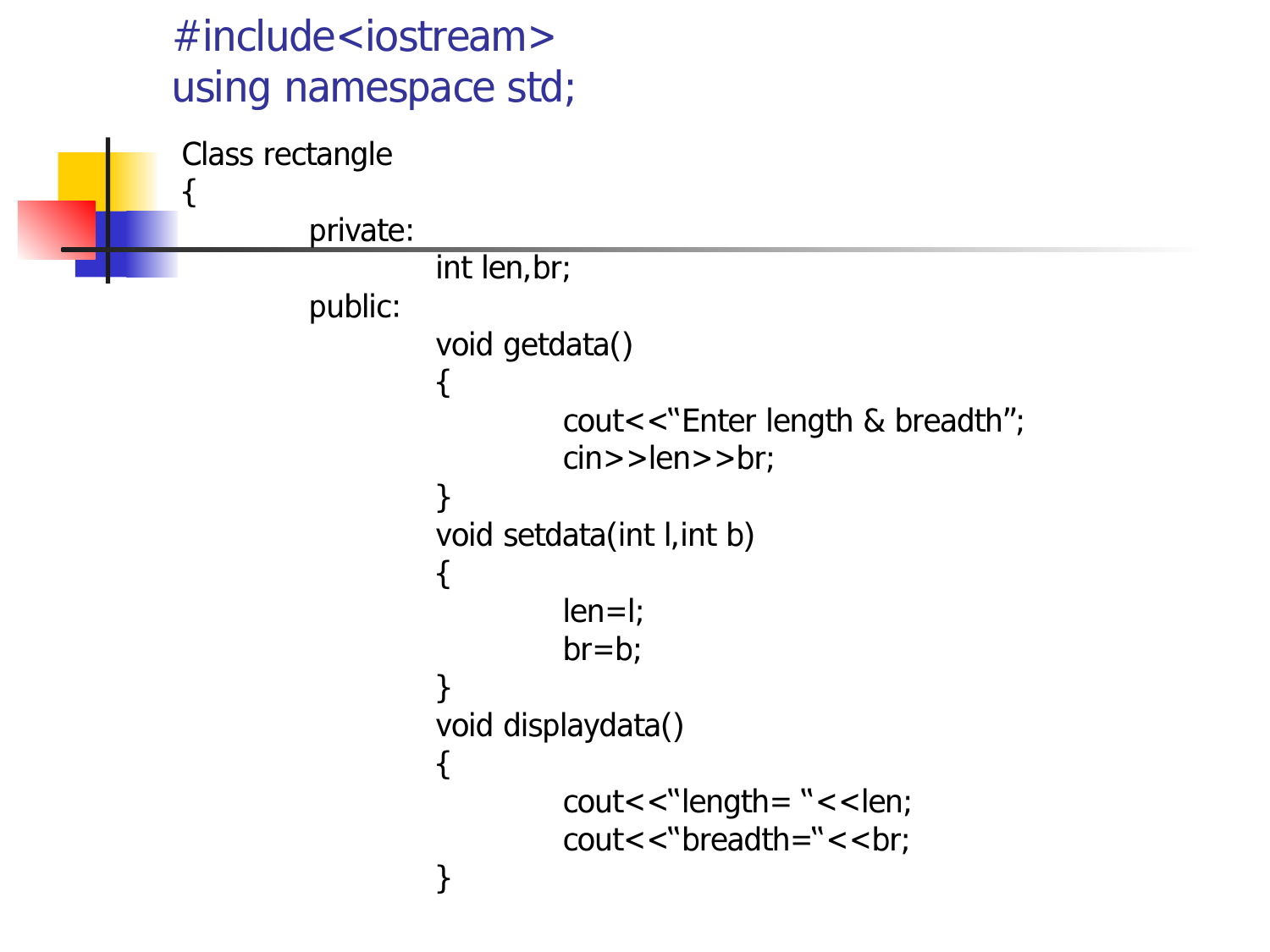

# #include<iostream> using namespace std;
Class rectangle
{
	private:
		int len,br;
	public:
		void getdata()
		{
			cout<<“Enter length & breadth”;
			cin>>len>>br;
		}
		void setdata(int l,int b)
		{
			len=l;
			br=b;
		}
		void displaydata()
		{
			cout<<“length= “<<len;
			cout<<“breadth=“<<br;
		}